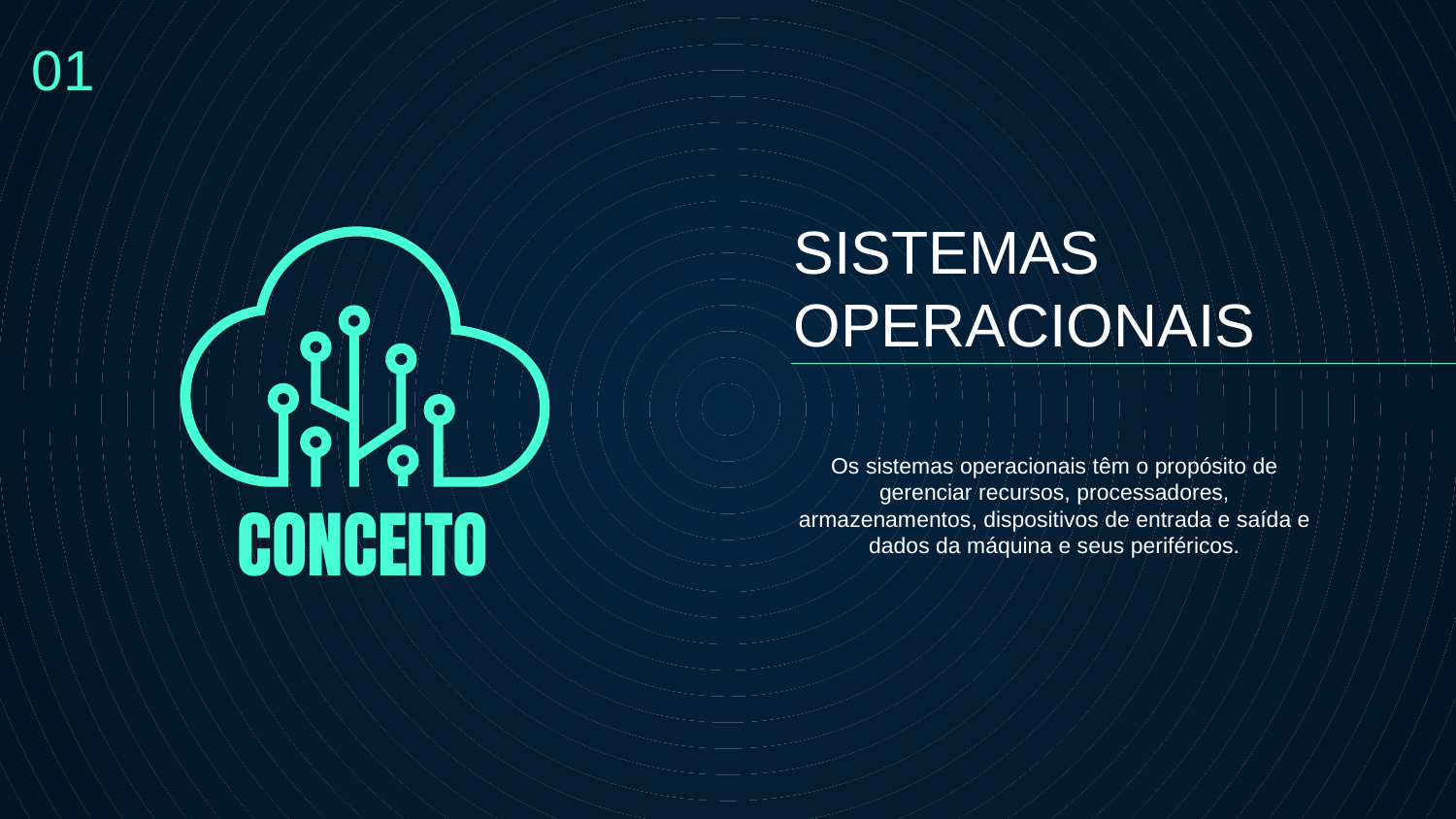

01

# SISTEMAS OPERACIONAIS
Os sistemas operacionais têm o propósito de gerenciar recursos, processadores, armazenamentos, dispositivos de entrada e saída e dados da máquina e seus periféricos.

CONCEITO